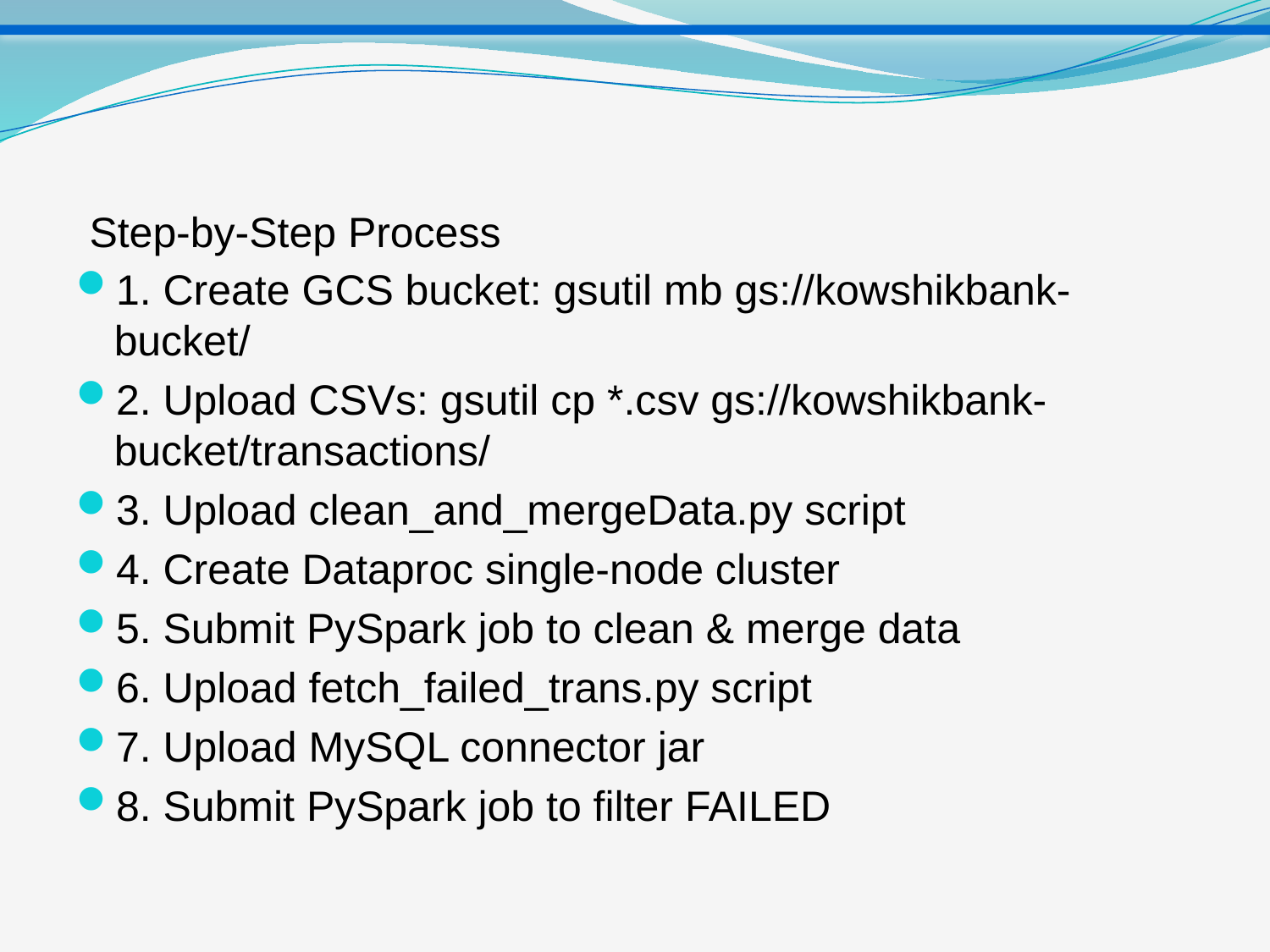

# Step-by-Step Process
1. Create GCS bucket: gsutil mb gs://kowshikbank-bucket/
2. Upload CSVs: gsutil cp *.csv gs://kowshikbank-bucket/transactions/
3. Upload clean_and_mergeData.py script
4. Create Dataproc single-node cluster
5. Submit PySpark job to clean & merge data
6. Upload fetch_failed_trans.py script
7. Upload MySQL connector jar
8. Submit PySpark job to filter FAILED